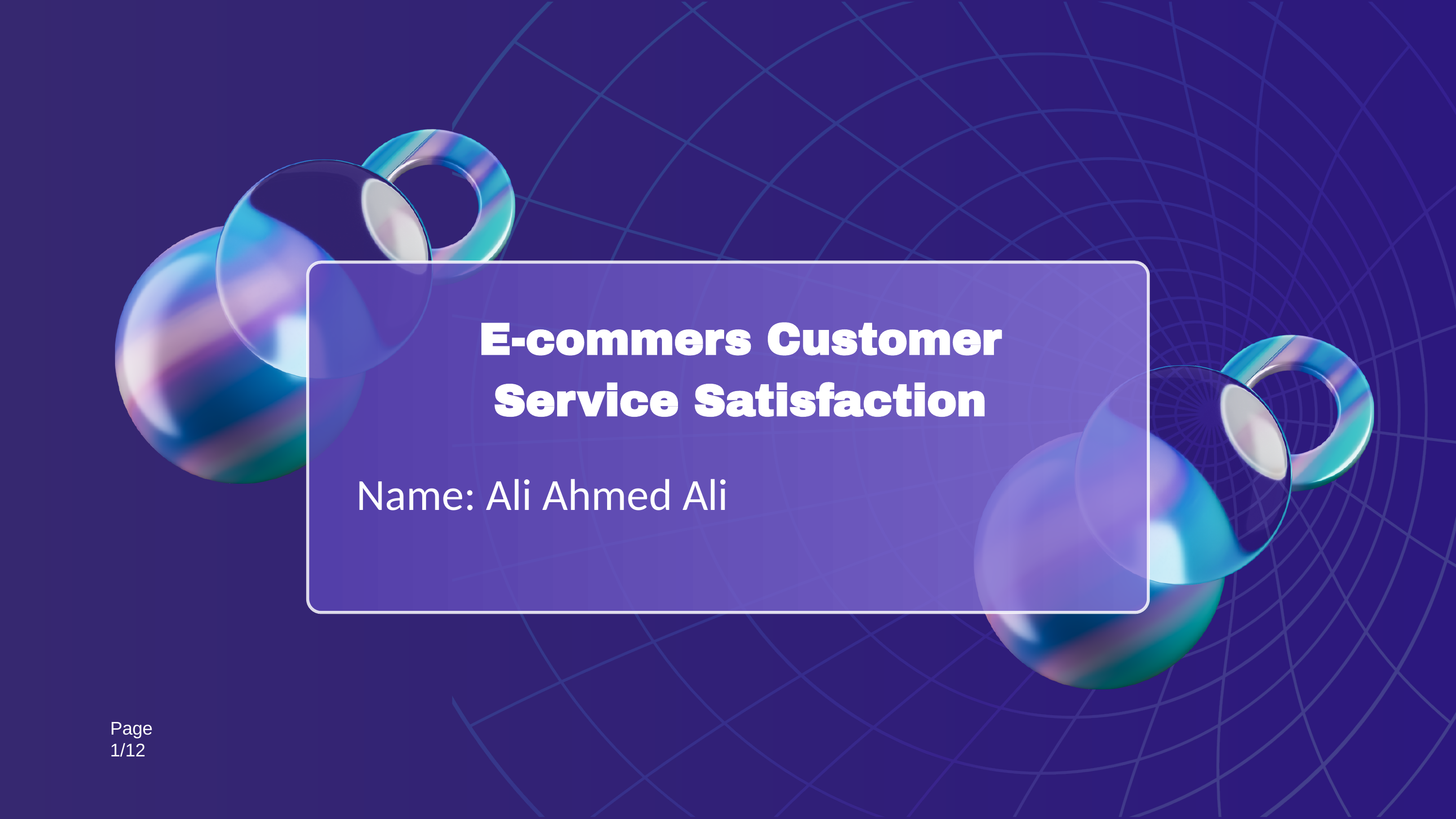

E-commers Customer Service Satisfaction

Name: Ali Ahmed Ali
Page
1/12